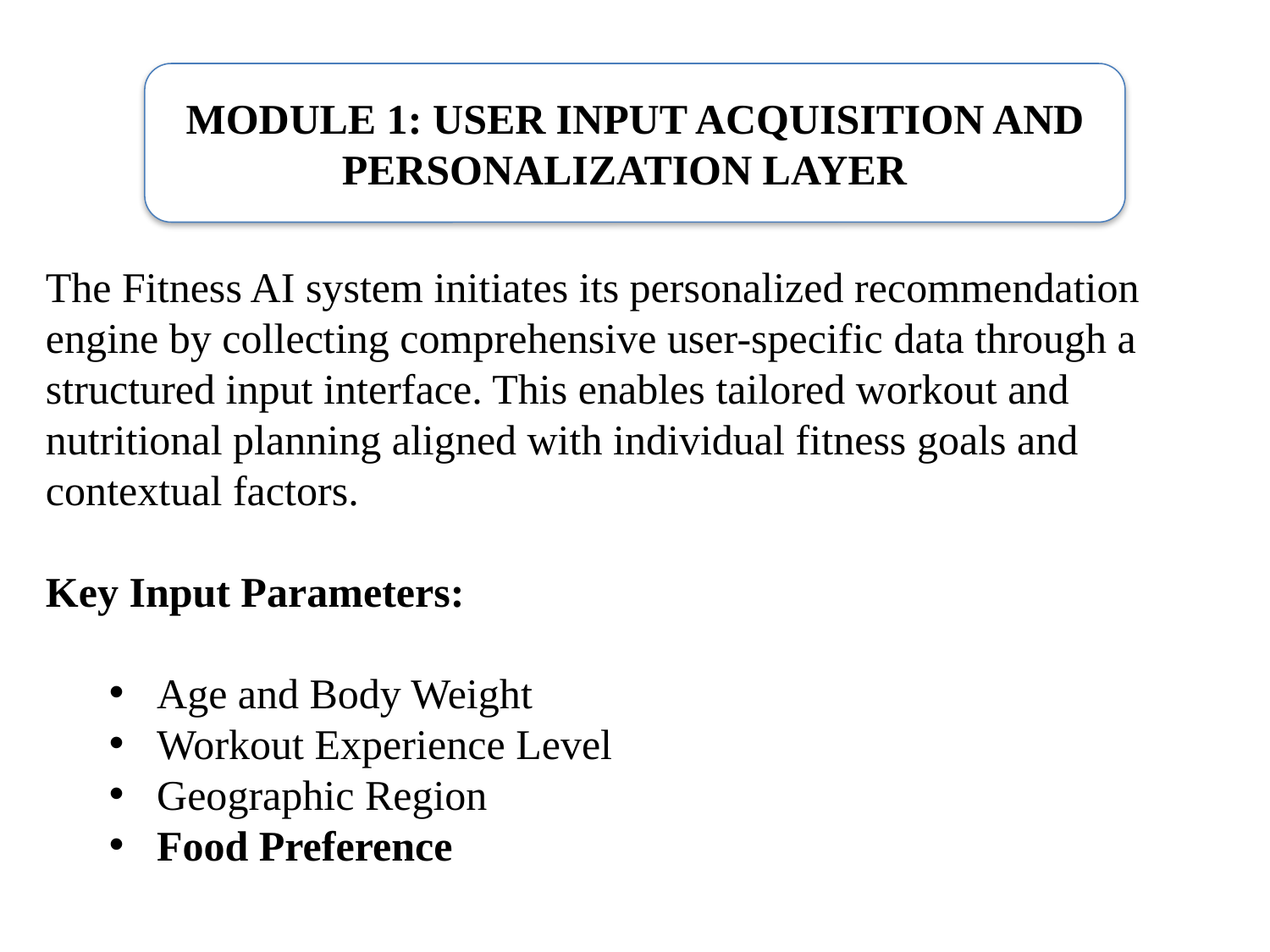

MODULE 1: USER INPUT ACQUISITION AND PERSONALIZATION LAYER
The Fitness AI system initiates its personalized recommendation engine by collecting comprehensive user-specific data through a structured input interface. This enables tailored workout and nutritional planning aligned with individual fitness goals and contextual factors.

Key Input Parameters:

Age and Body Weight
Workout Experience Level
Geographic Region
Food Preference